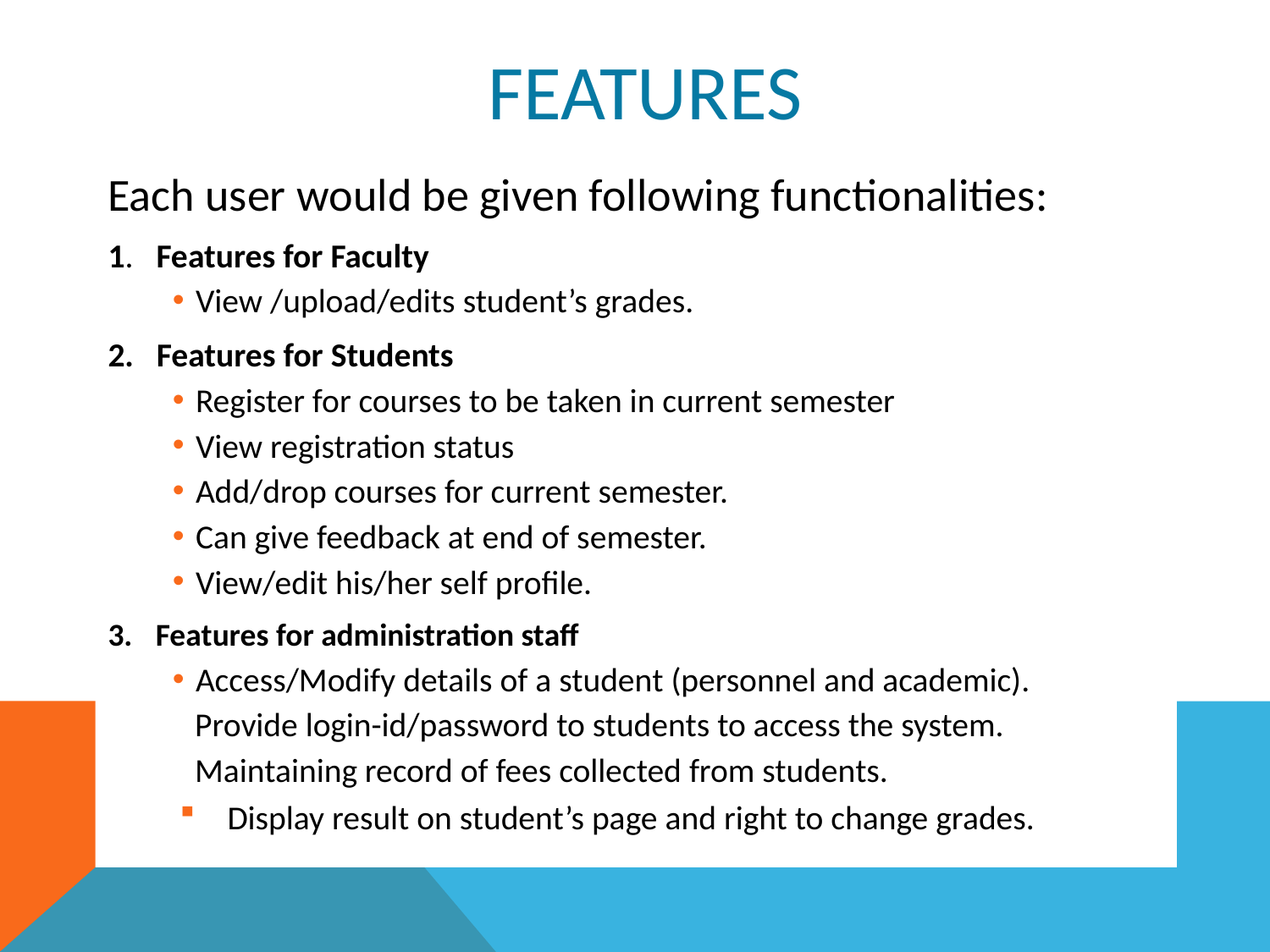

# FEATURES
Each user would be given following functionalities:
1.   Features for Faculty
View /upload/edits student’s grades.
2.   Features for Students
Register for courses to be taken in current semester
View registration status
Add/drop courses for current semester.
Can give feedback at end of semester.
View/edit his/her self profile.
Features for administration staff
Access/Modify details of a student (personnel and academic).
  Provide login-id/password to students to access the system.
  Maintaining record of fees collected from students.
Display result on student’s page and right to change grades.